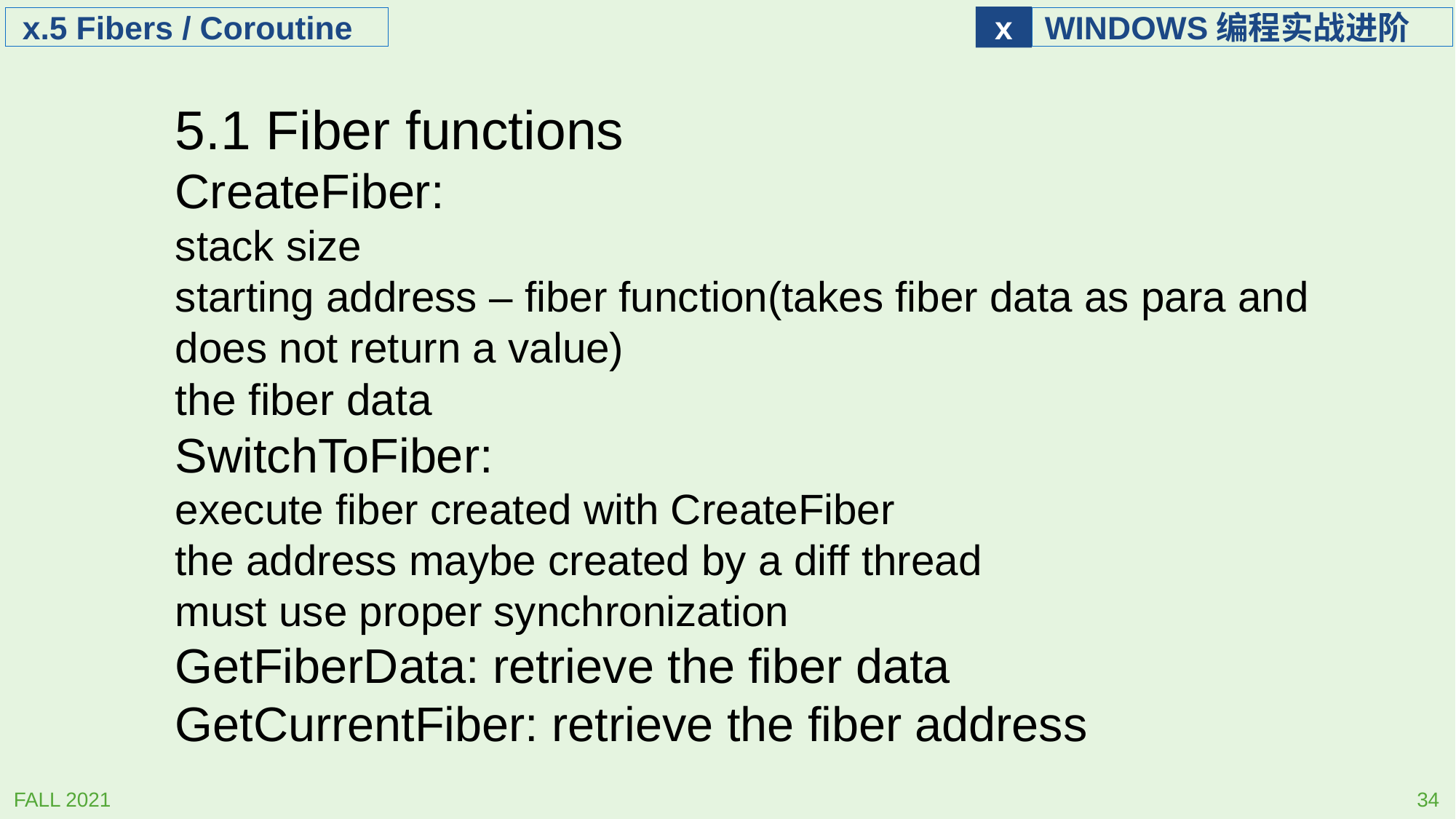

5.1 Fiber functions
CreateFiber:
stack size
starting address – fiber function(takes fiber data as para and does not return a value)
the fiber data
SwitchToFiber:
execute fiber created with CreateFiber
the address maybe created by a diff thread
must use proper synchronization
GetFiberData: retrieve the fiber data
GetCurrentFiber: retrieve the fiber address